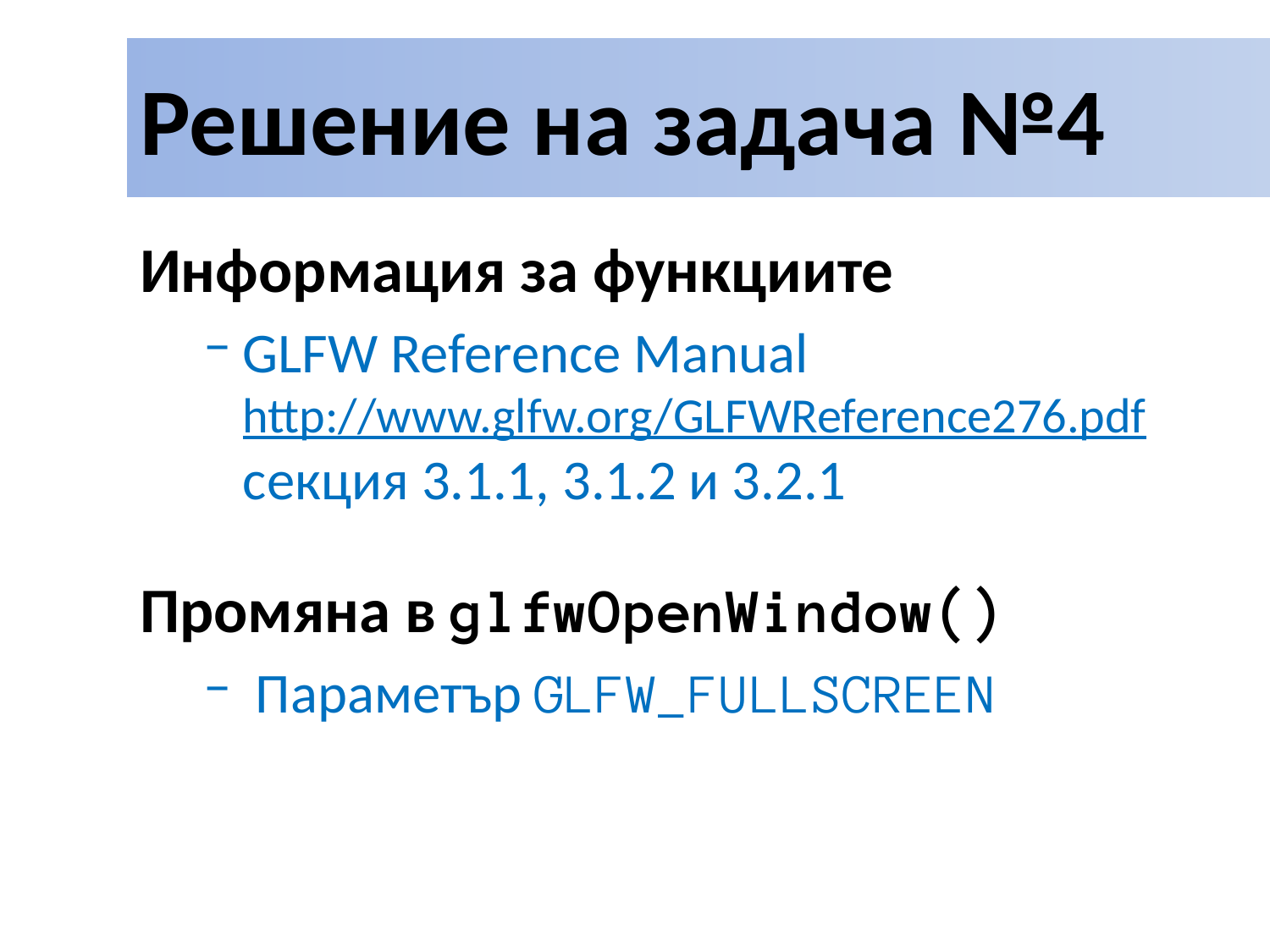

# Решение на задача №4
Информация за функциите
GLFW Reference Manual
http://www.glfw.org/GLFWReference276.pdf
секция 3.1.1, 3.1.2 и 3.2.1

Промяна в glfwOpenWindow()
 Параметър GLFW_FULLSCREEN